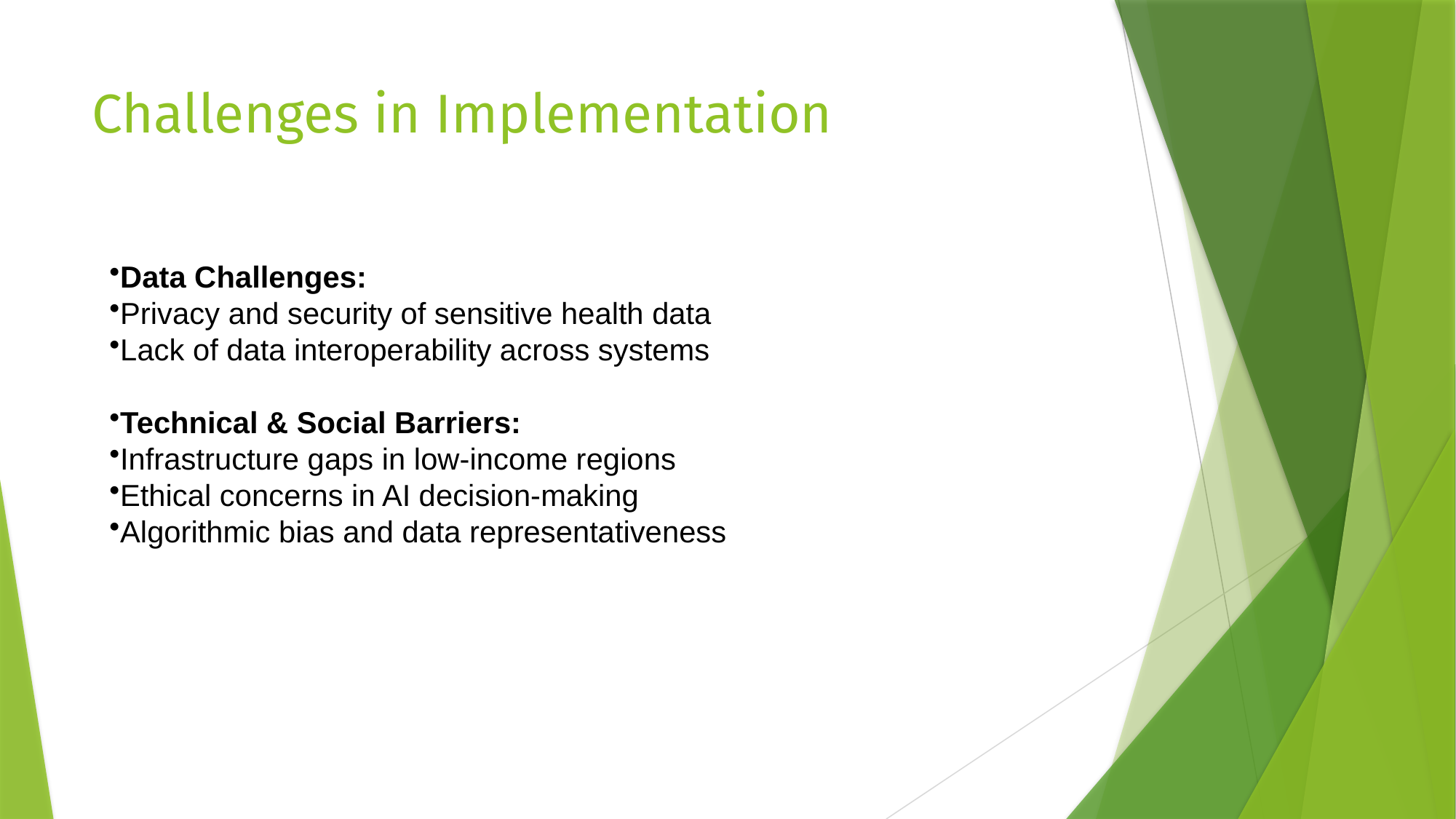

# Challenges in Implementation
Data Challenges:
Privacy and security of sensitive health data
Lack of data interoperability across systems
Technical & Social Barriers:
Infrastructure gaps in low-income regions
Ethical concerns in AI decision-making
Algorithmic bias and data representativeness